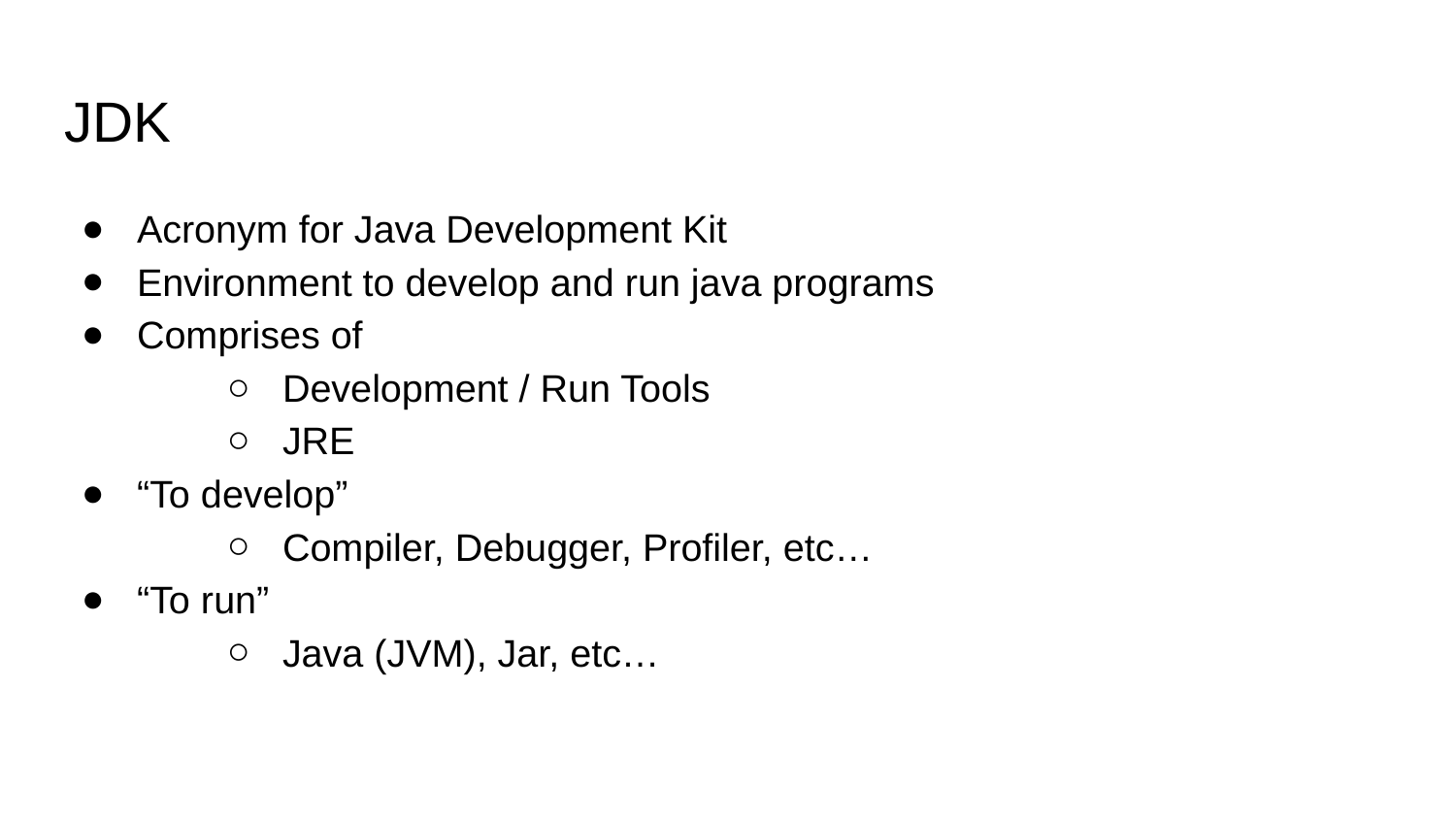

# JDK
Acronym for Java Development Kit
Environment to develop and run java programs
Comprises of
Development / Run Tools
JRE
“To develop”
Compiler, Debugger, Profiler, etc…
“To run”
Java (JVM), Jar, etc…